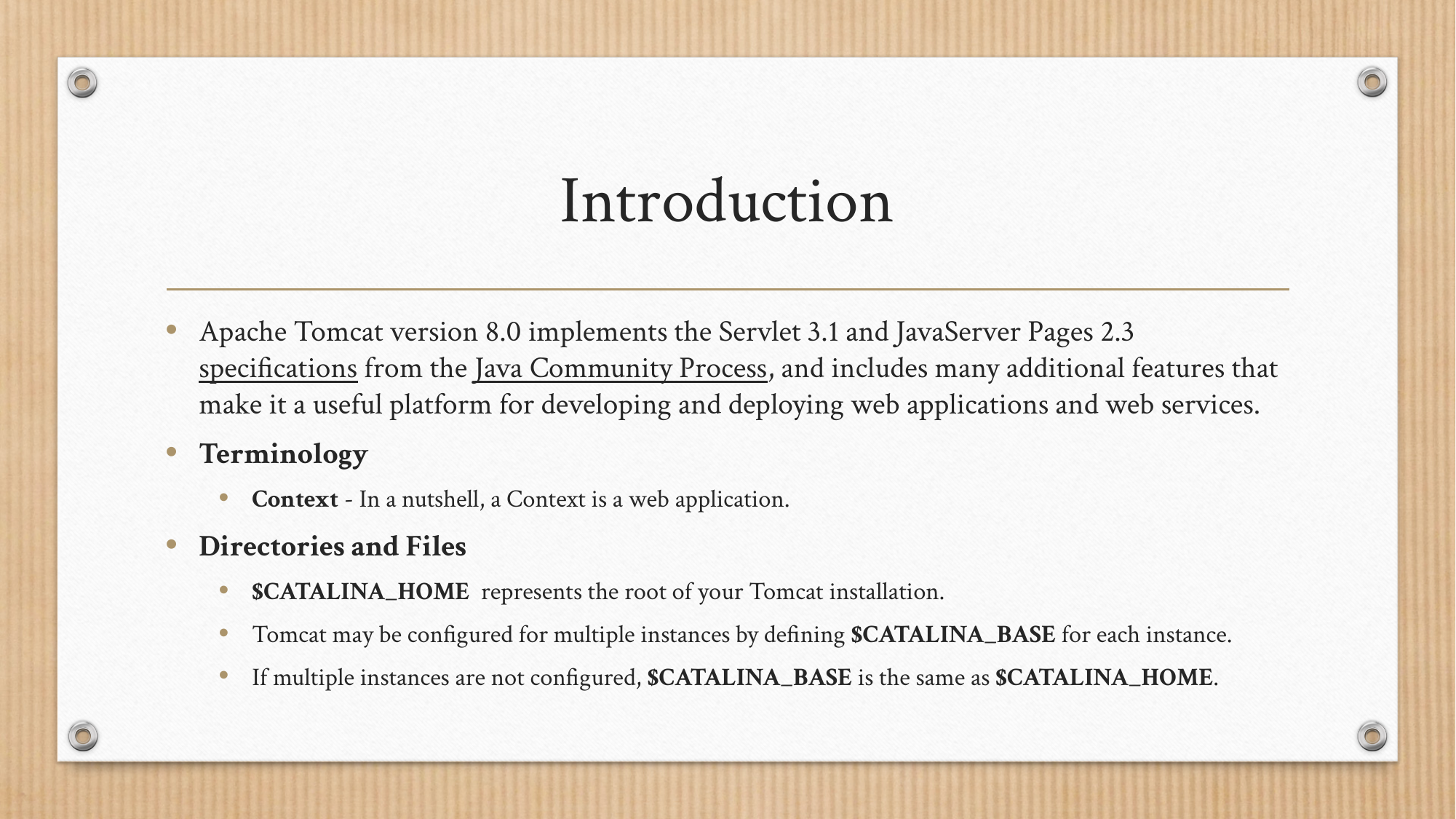

# Introduction
Apache Tomcat version 8.0 implements the Servlet 3.1 and JavaServer Pages 2.3 specifications from the Java Community Process, and includes many additional features that make it a useful platform for developing and deploying web applications and web services.
Terminology
Context - In a nutshell, a Context is a web application.
Directories and Files
$CATALINA_HOME  represents the root of your Tomcat installation.
Tomcat may be configured for multiple instances by defining $CATALINA_BASE for each instance.
If multiple instances are not configured, $CATALINA_BASE is the same as $CATALINA_HOME.